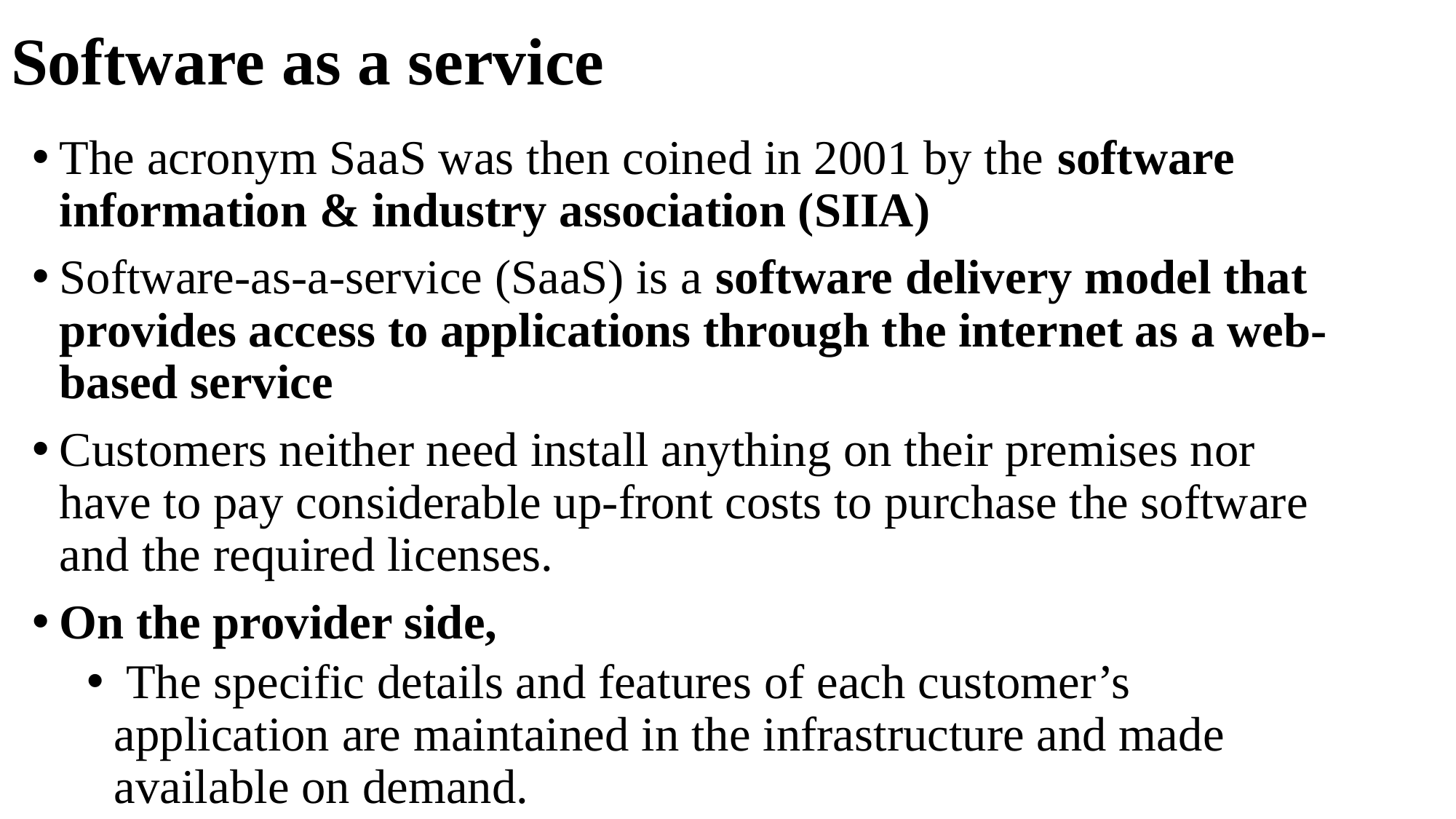

# Software as a service
The acronym SaaS was then coined in 2001 by the software information & industry association (SIIA)
Software-as-a-service (SaaS) is a software delivery model that provides access to applications through the internet as a web-based service
Customers neither need install anything on their premises nor have to pay considerable up-front costs to purchase the software and the required licenses.
On the provider side,
 The specific details and features of each customer’s application are maintained in the infrastructure and made available on demand.